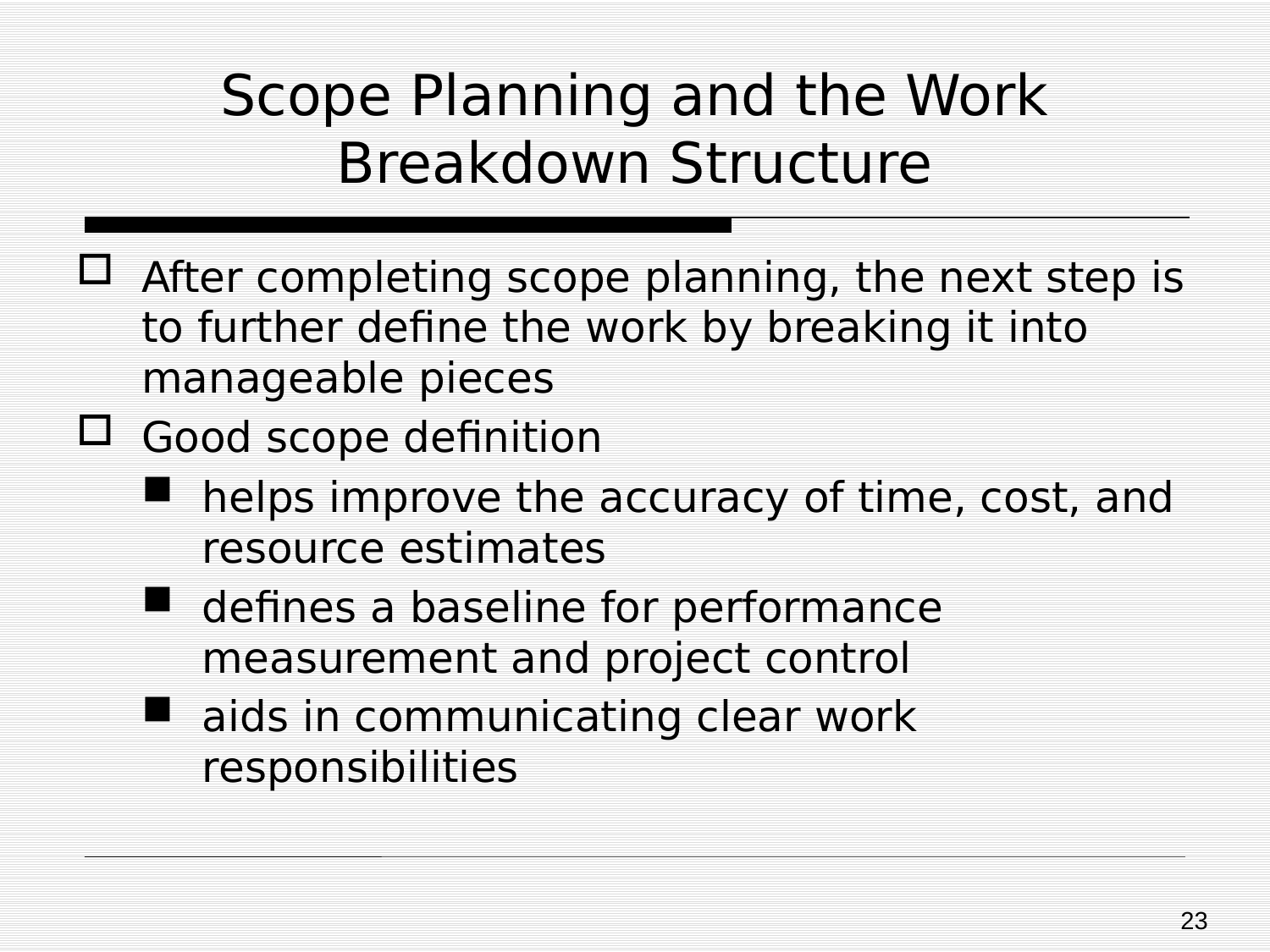

# Scope Planning and the Work Breakdown Structure
After completing scope planning, the next step is to further define the work by breaking it into manageable pieces
Good scope definition
helps improve the accuracy of time, cost, and resource estimates
defines a baseline for performance measurement and project control
aids in communicating clear work responsibilities
23